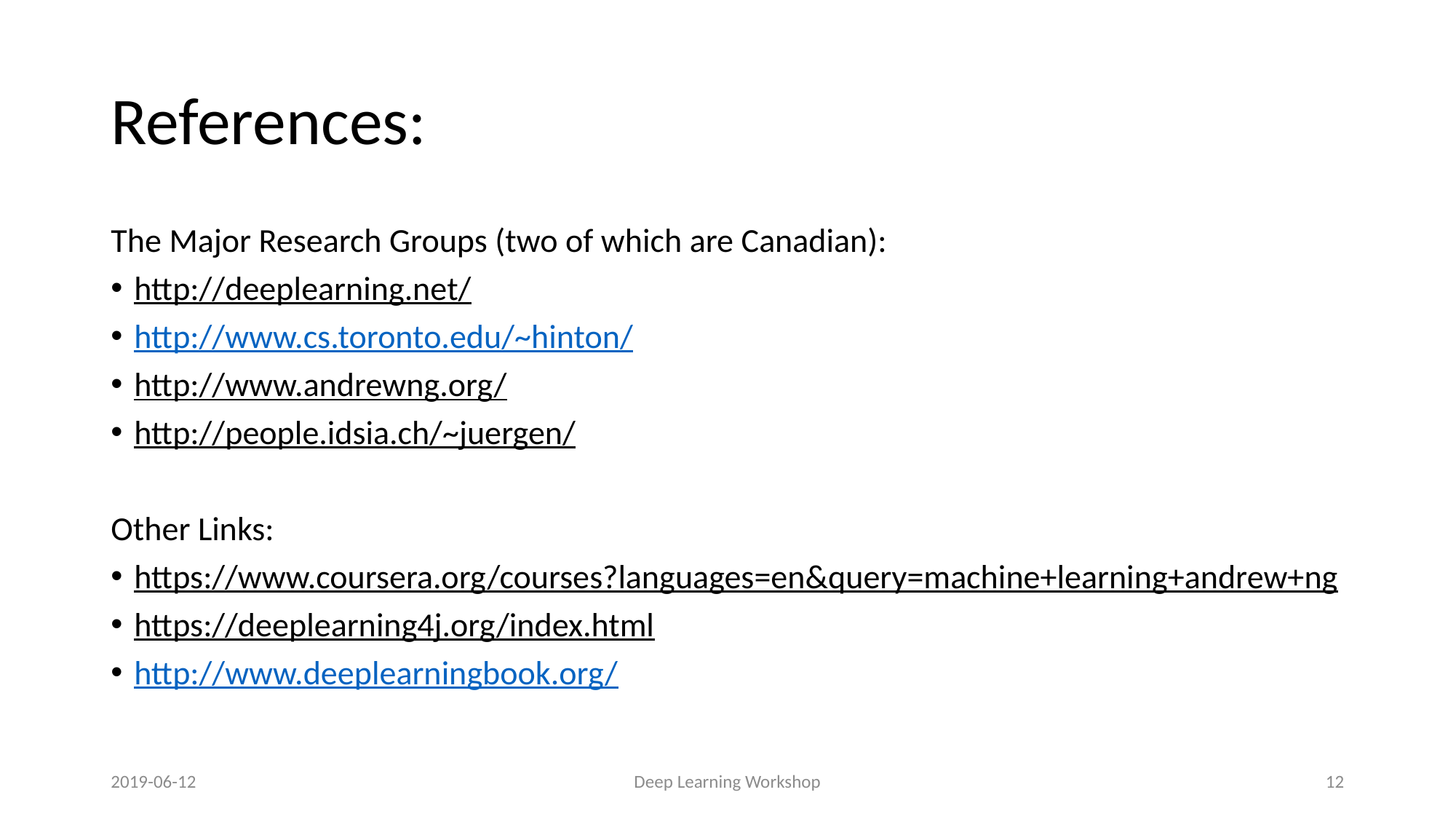

# References:
The Major Research Groups (two of which are Canadian):
http://deeplearning.net/
http://www.cs.toronto.edu/~hinton/
http://www.andrewng.org/
http://people.idsia.ch/~juergen/

Other Links:
https://www.coursera.org/courses?languages=en&query=machine+learning+andrew+ng
https://deeplearning4j.org/index.html
http://www.deeplearningbook.org/

2019-06-12
Deep Learning Workshop
12